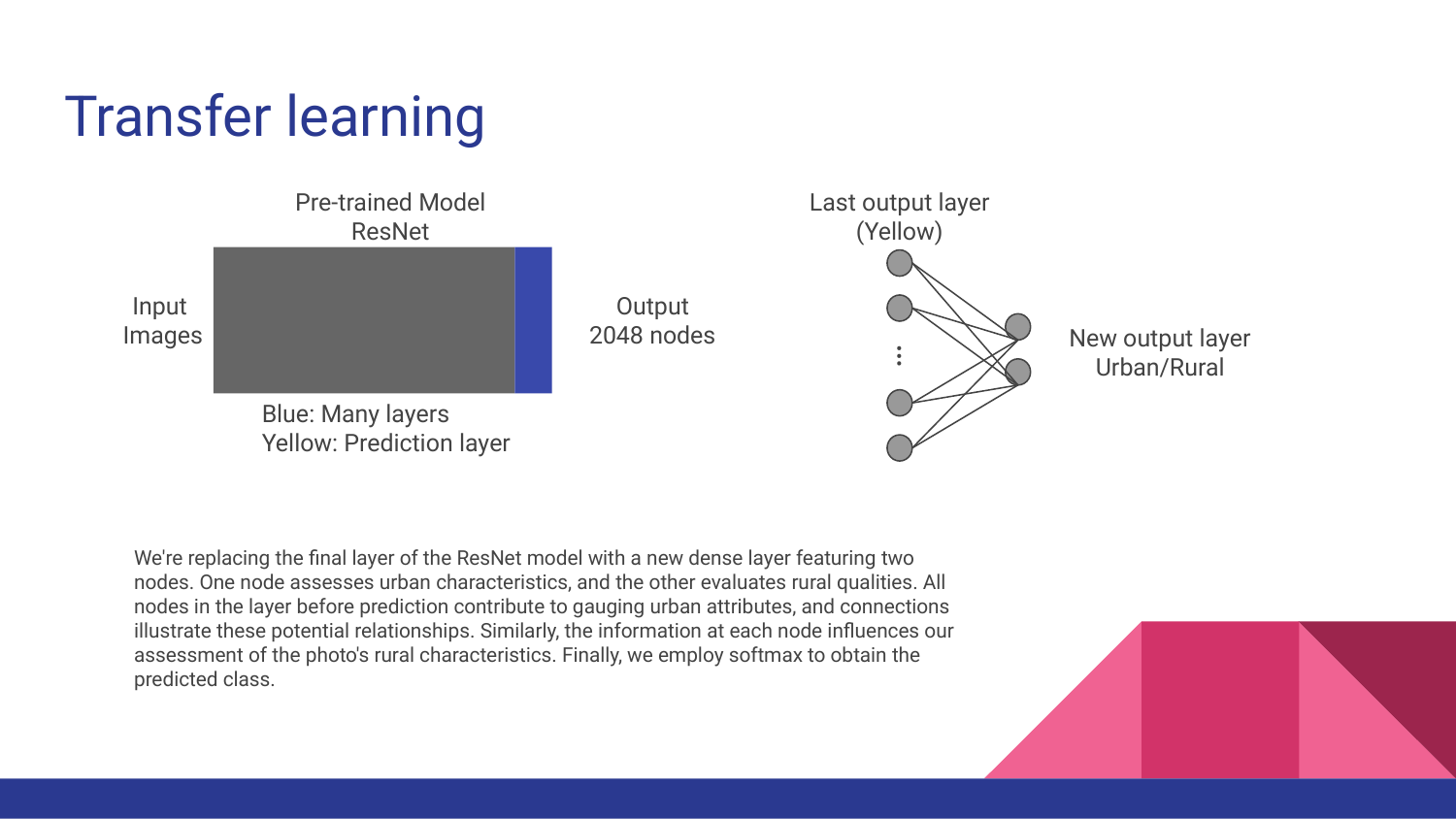

# Transfer learning

Pre-trained Model
ResNet
Last output layer
(Yellow)

Input
Images
Output
2048 nodes

New output layer
Urban/Rural

…

Blue: Many layers
Yellow: Prediction layer

We're replacing the final layer of the ResNet model with a new dense layer featuring two nodes. One node assesses urban characteristics, and the other evaluates rural qualities. All nodes in the layer before prediction contribute to gauging urban attributes, and connections illustrate these potential relationships. Similarly, the information at each node influences our assessment of the photo's rural characteristics. Finally, we employ softmax to obtain the predicted class.